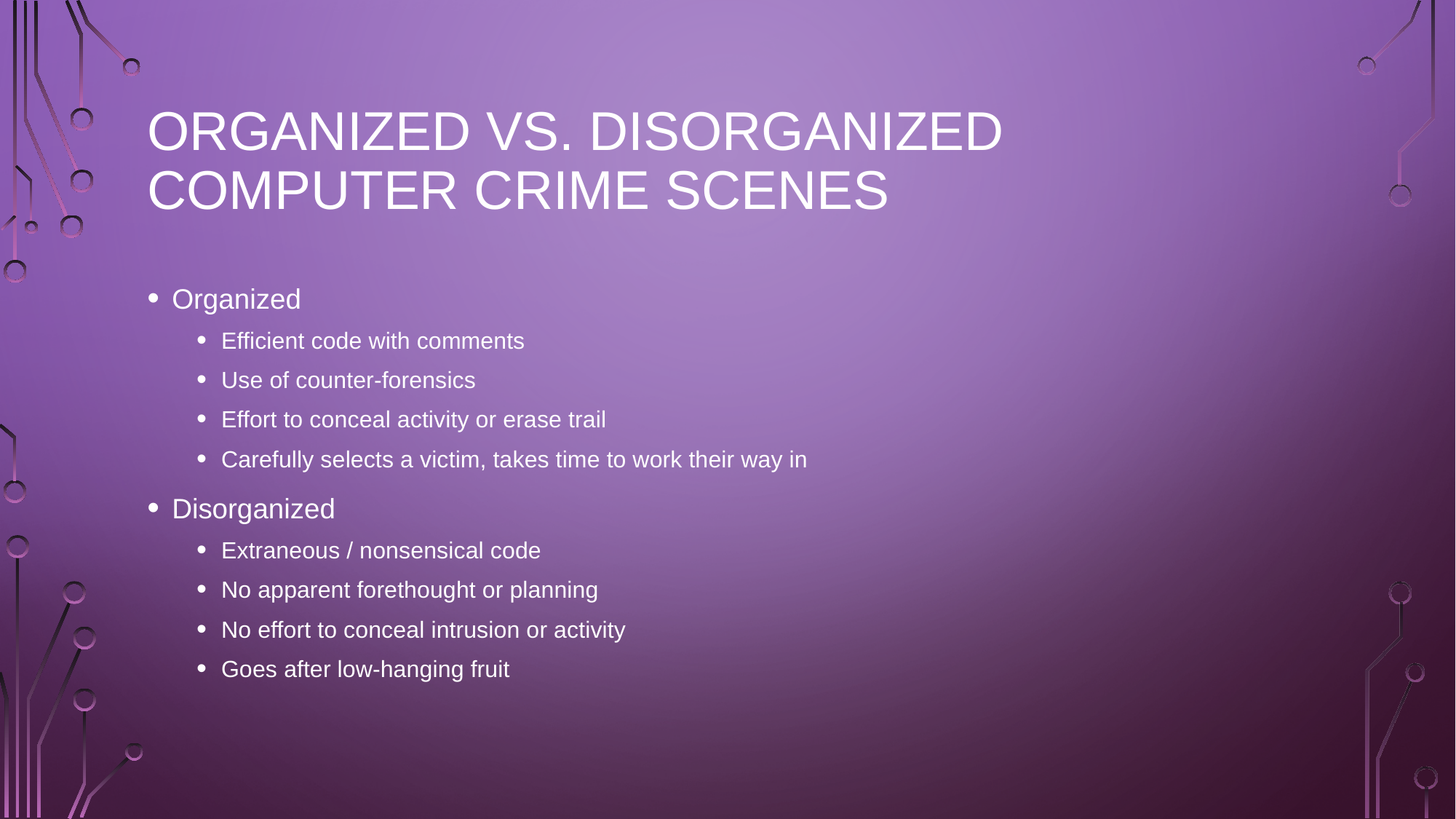

# Organized vs. Disorganized Computer Crime Scenes
Organized
Efficient code with comments
Use of counter-forensics
Effort to conceal activity or erase trail
Carefully selects a victim, takes time to work their way in
Disorganized
Extraneous / nonsensical code
No apparent forethought or planning
No effort to conceal intrusion or activity
Goes after low-hanging fruit